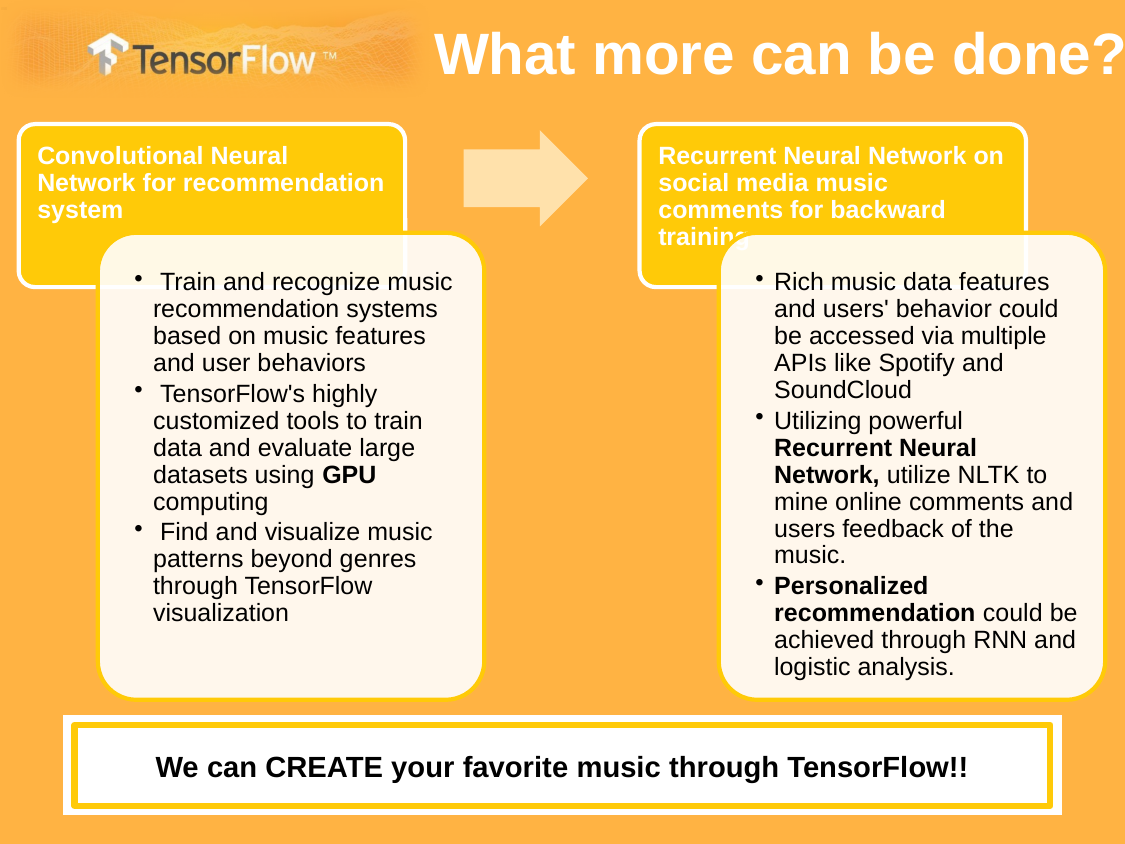

What more can be done?
Convolutional Neural Network for recommendation system
 Train and recognize music recommendation systems based on music features and user behaviors
 TensorFlow's highly customized tools to train data and evaluate large datasets using GPU computing
 Find and visualize music patterns beyond genres through TensorFlow visualization

Recurrent Neural Network on social media music comments for backward training
Rich music data features and users' behavior could be accessed via multiple APIs like Spotify and SoundCloud
Utilizing powerful Recurrent Neural Network, utilize NLTK to mine online comments and users feedback of the music.
Personalized recommendation could be achieved through RNN and logistic analysis.

We can CREATE your favorite music through TensorFlow!!